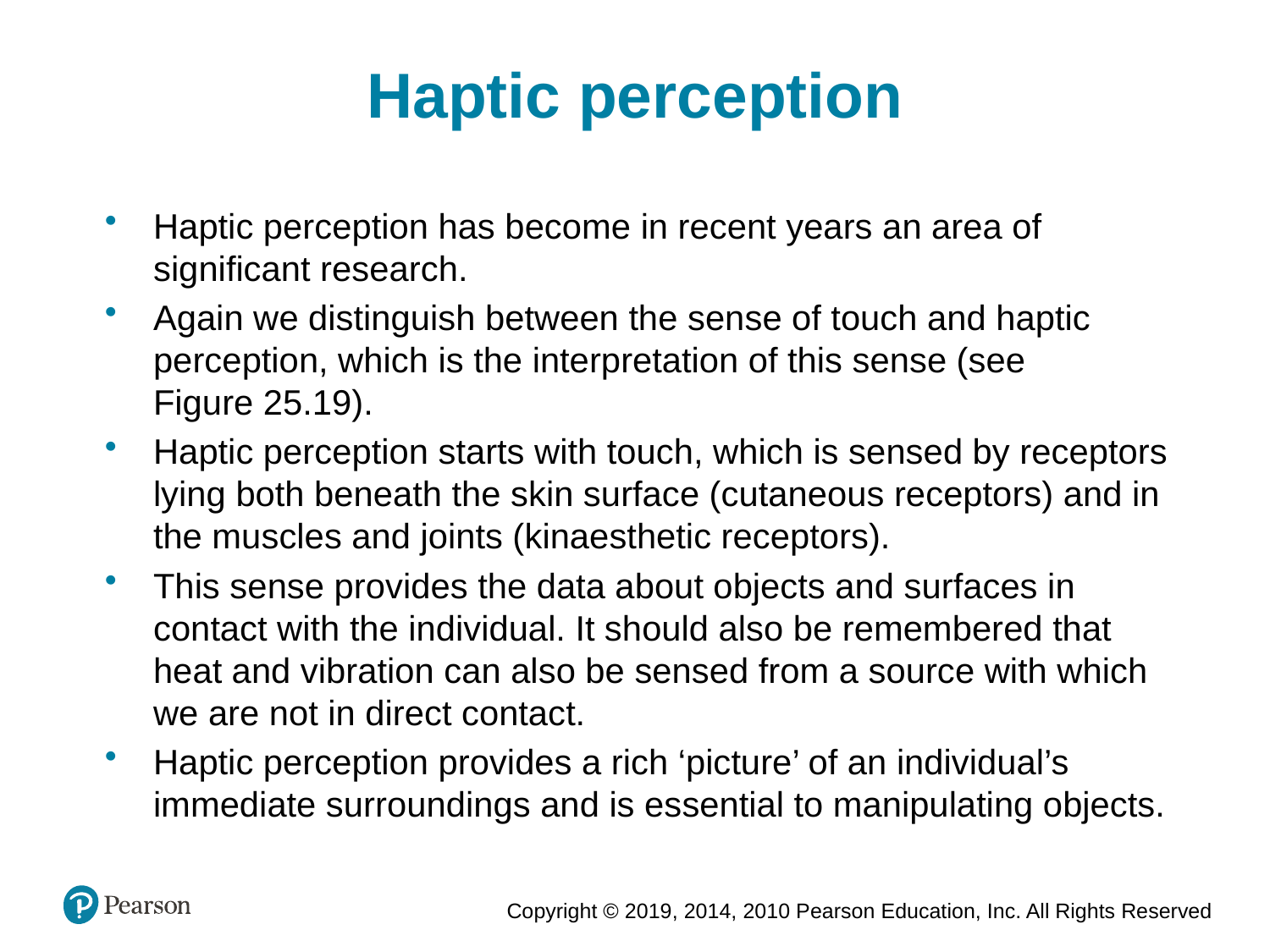

Haptic perception
Haptic perception has become in recent years an area of
significant research.
Again we distinguish between the sense of touch and haptic perception, which is the interpretation of this sense (see
Figure 25.19).
Haptic perception starts with touch, which is sensed by receptors lying both beneath the skin surface (cutaneous receptors) and in
the muscles and joints (kinaesthetic receptors).
This sense provides the data about objects and surfaces in
contact with the individual. It should also be remembered that
heat and vibration can also be sensed from a source with which
we are not in direct contact.
Haptic perception provides a rich ‘picture’ of an individual’s immediate surroundings and is essential to manipulating objects.